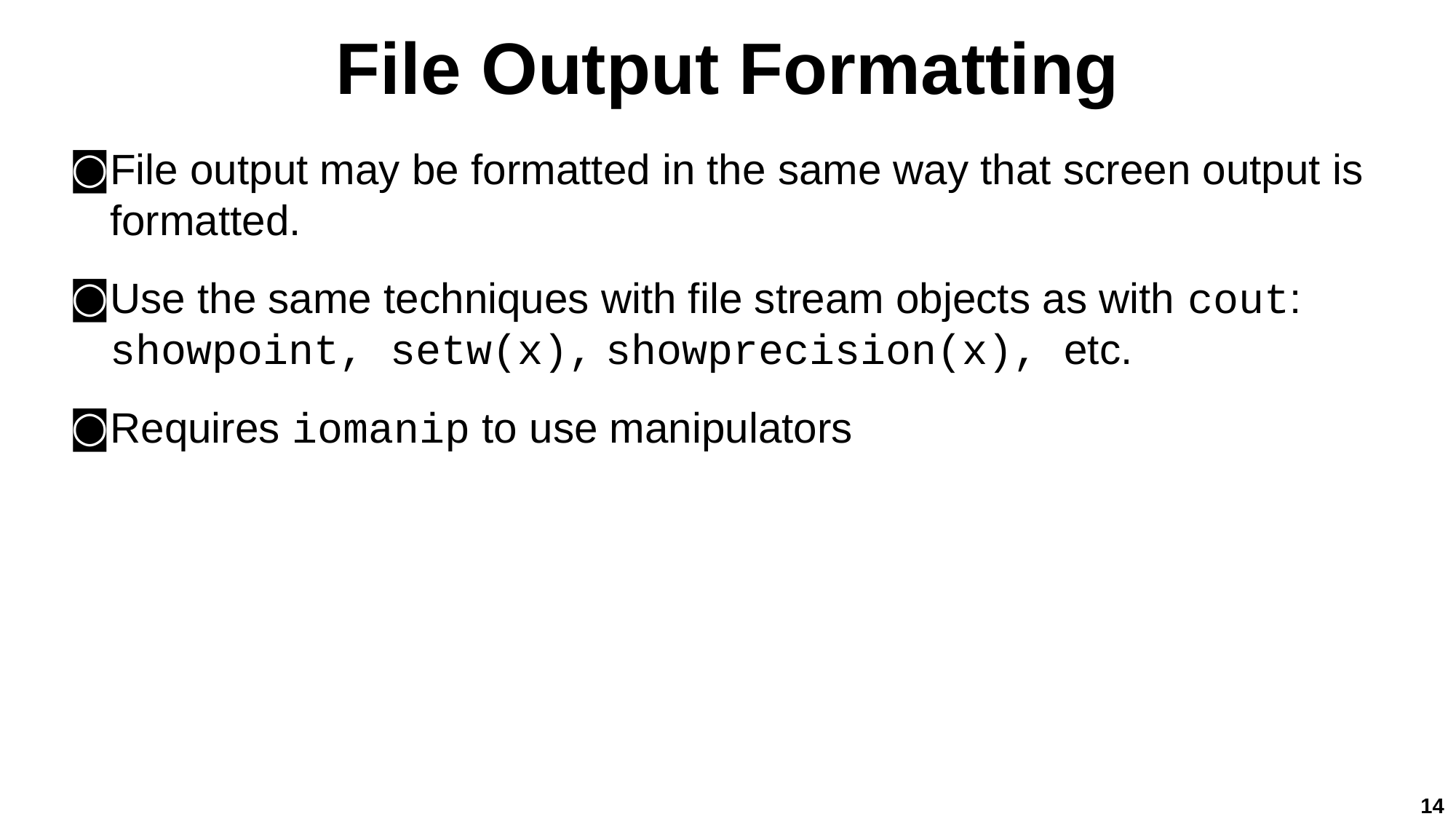

# File Output Formatting
File output may be formatted in the same way that screen output is formatted.
Use the same techniques with file stream objects as with cout: showpoint, setw(x), showprecision(x), etc.
Requires iomanip to use manipulators
14